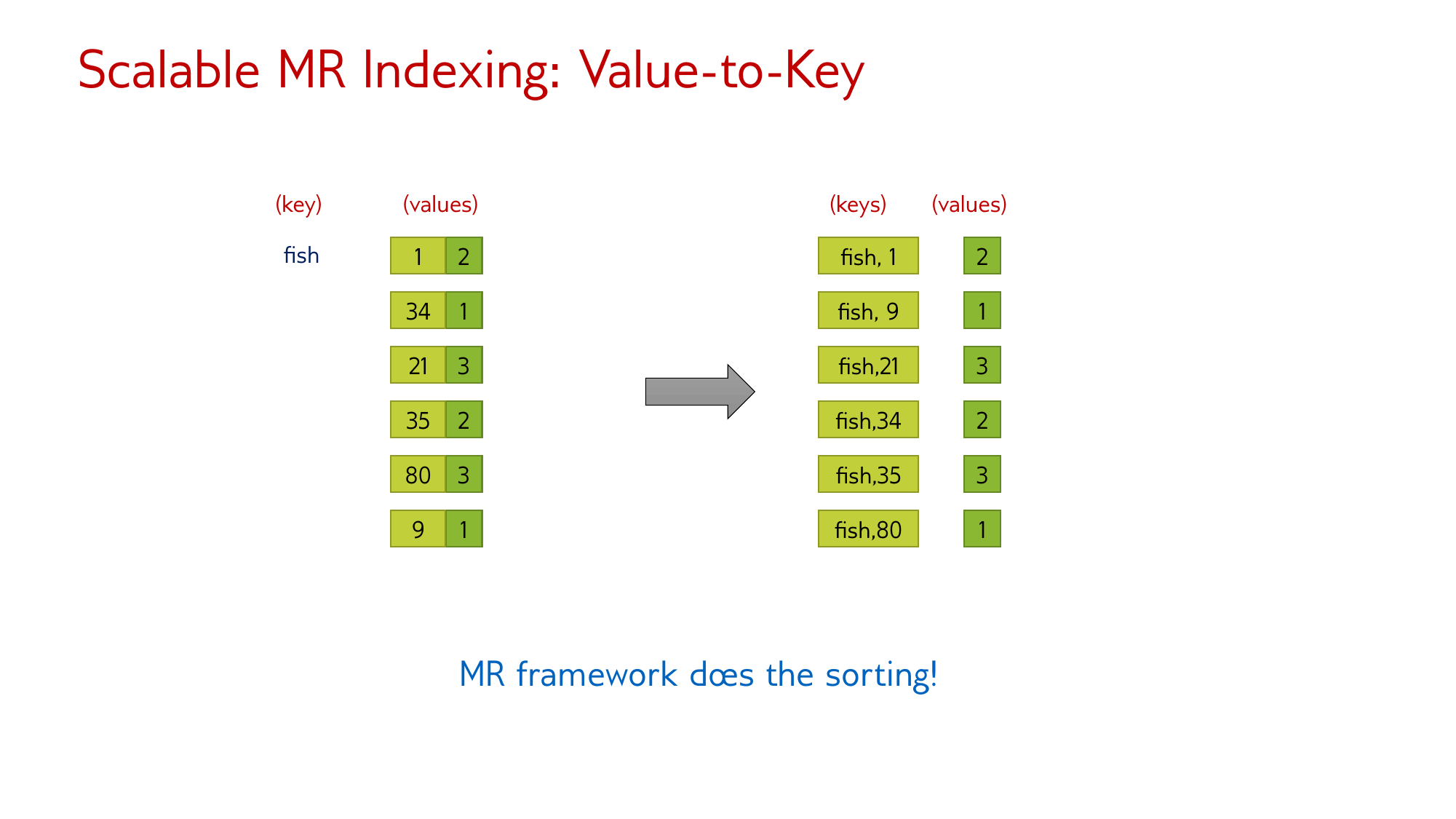

Scalable MR Indexing: Value-to-Key
(key)
(values)
(keys)
(values)
fish
1
2
fish, 1
2
34
1
fish, 9
1
21
3
fish,21
3

35
2
fish,34
2
80
3
fish,35
3
9
1
fish,80
1
MR framework does the sorting!